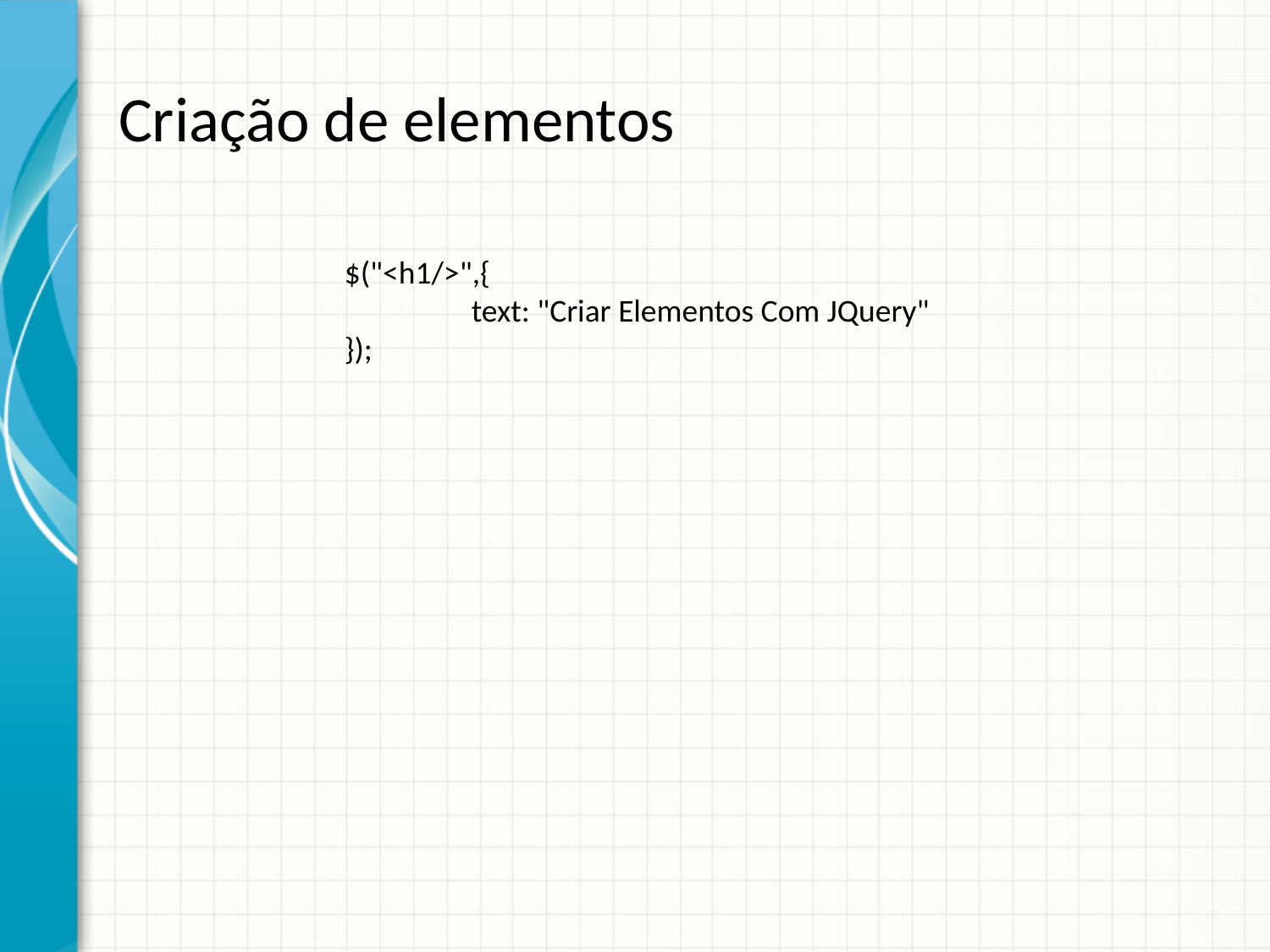

# Criação de elementos
	$("<h1/>",{
		text: "Criar Elementos Com JQuery"
	});